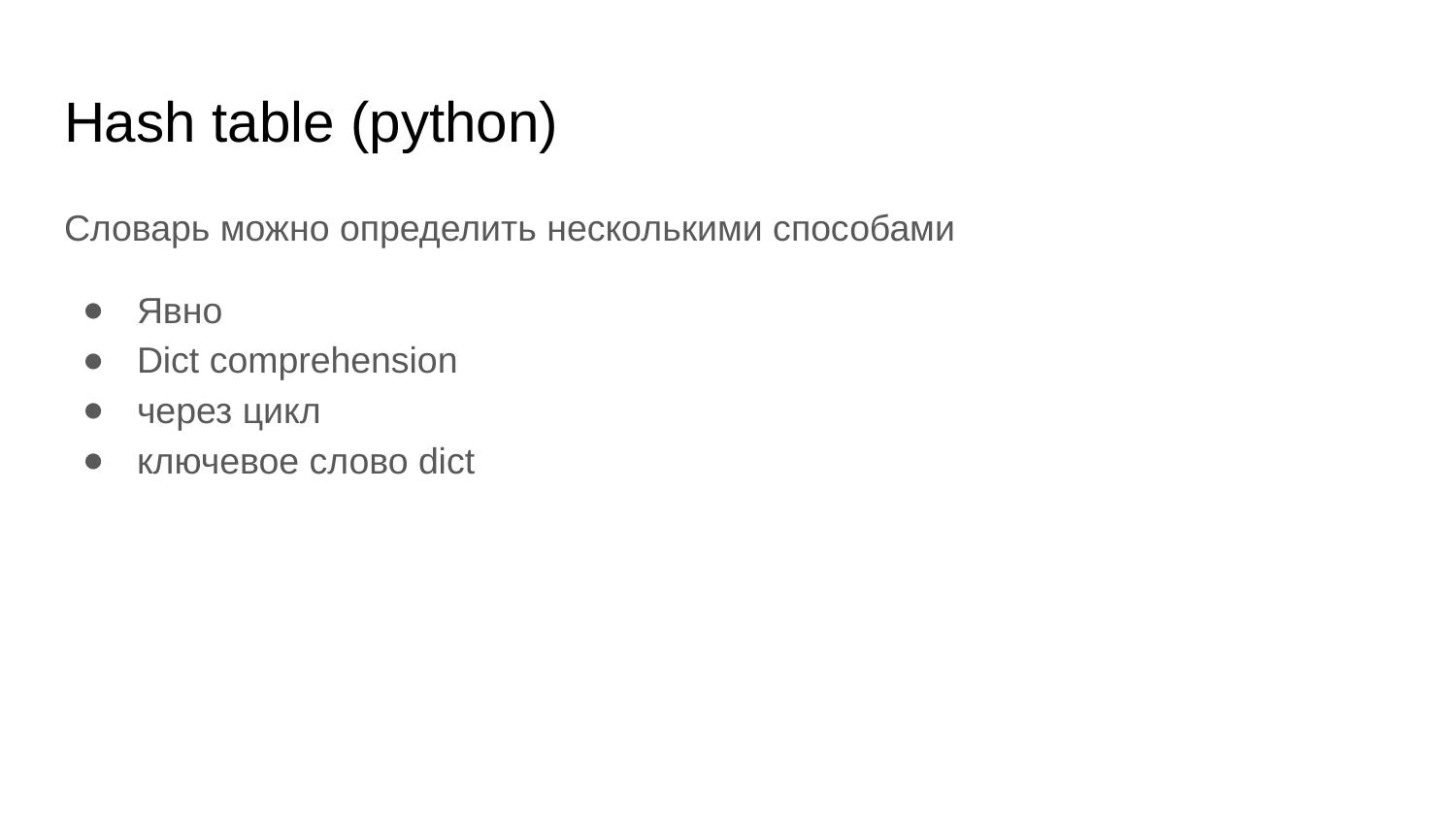

# Hash table (python)
Словарь можно определить несколькими способами
Явно
Dict comprehension
через цикл
ключевое слово dict